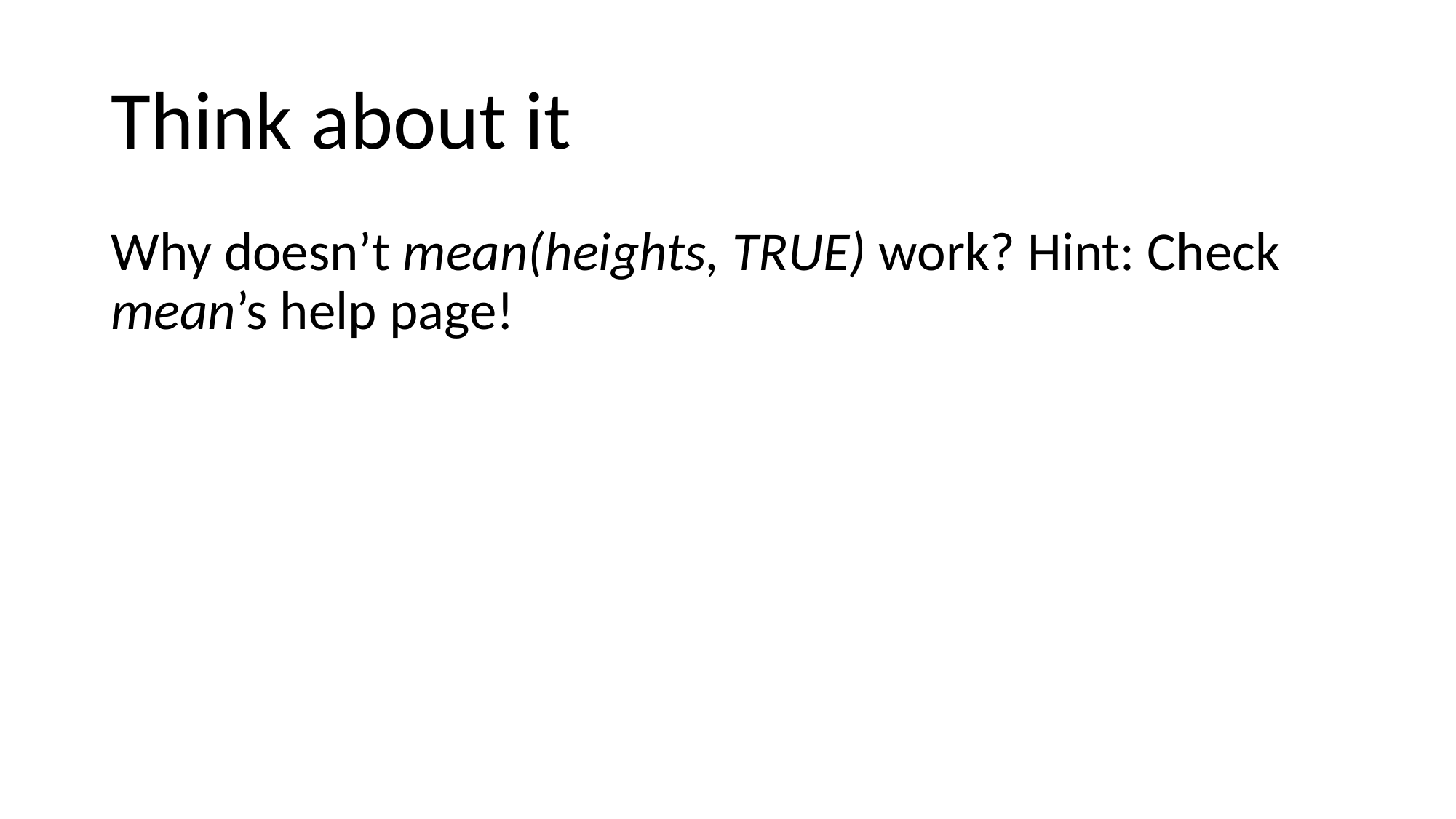

# Think about it
Why doesn’t mean(heights, TRUE) work? Hint: Check mean’s help page!